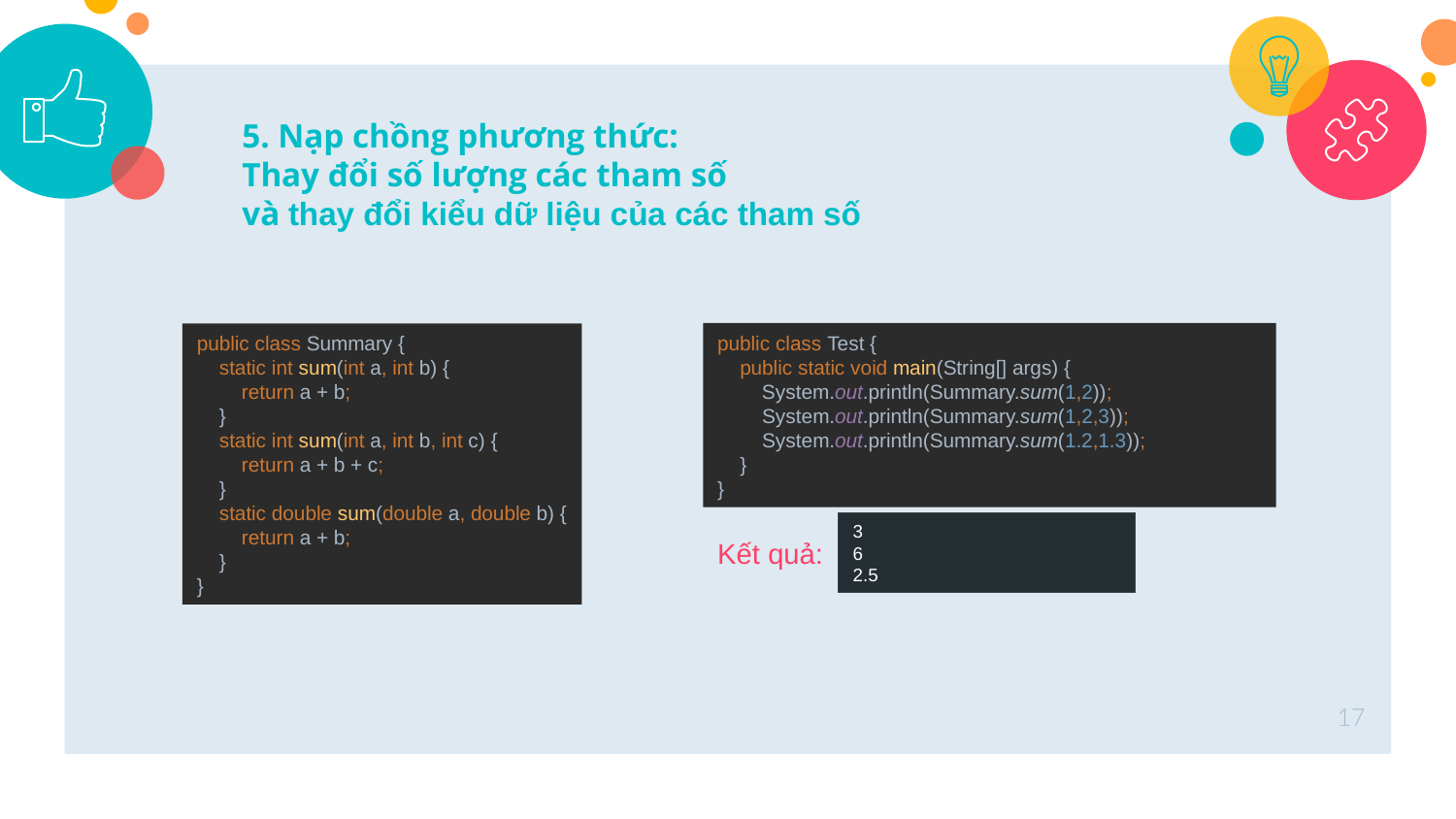

5. Nạp chồng phương thức:
Thay đổi số lượng các tham số
và thay đổi kiểu dữ liệu của các tham số
public class Summary {
    static int sum(int a, int b) {
        return a + b;
    }
    static int sum(int a, int b, int c) {
        return a + b + c;
    }
    static double sum(double a, double b) {
        return a + b;
    }
}
public class Test {
    public static void main(String[] args) {
        System.out.println(Summary.sum(1,2));
        System.out.println(Summary.sum(1,2,3));
        System.out.println(Summary.sum(1.2,1.3));
    }
}
3
6
2.5
Kết quả:

17